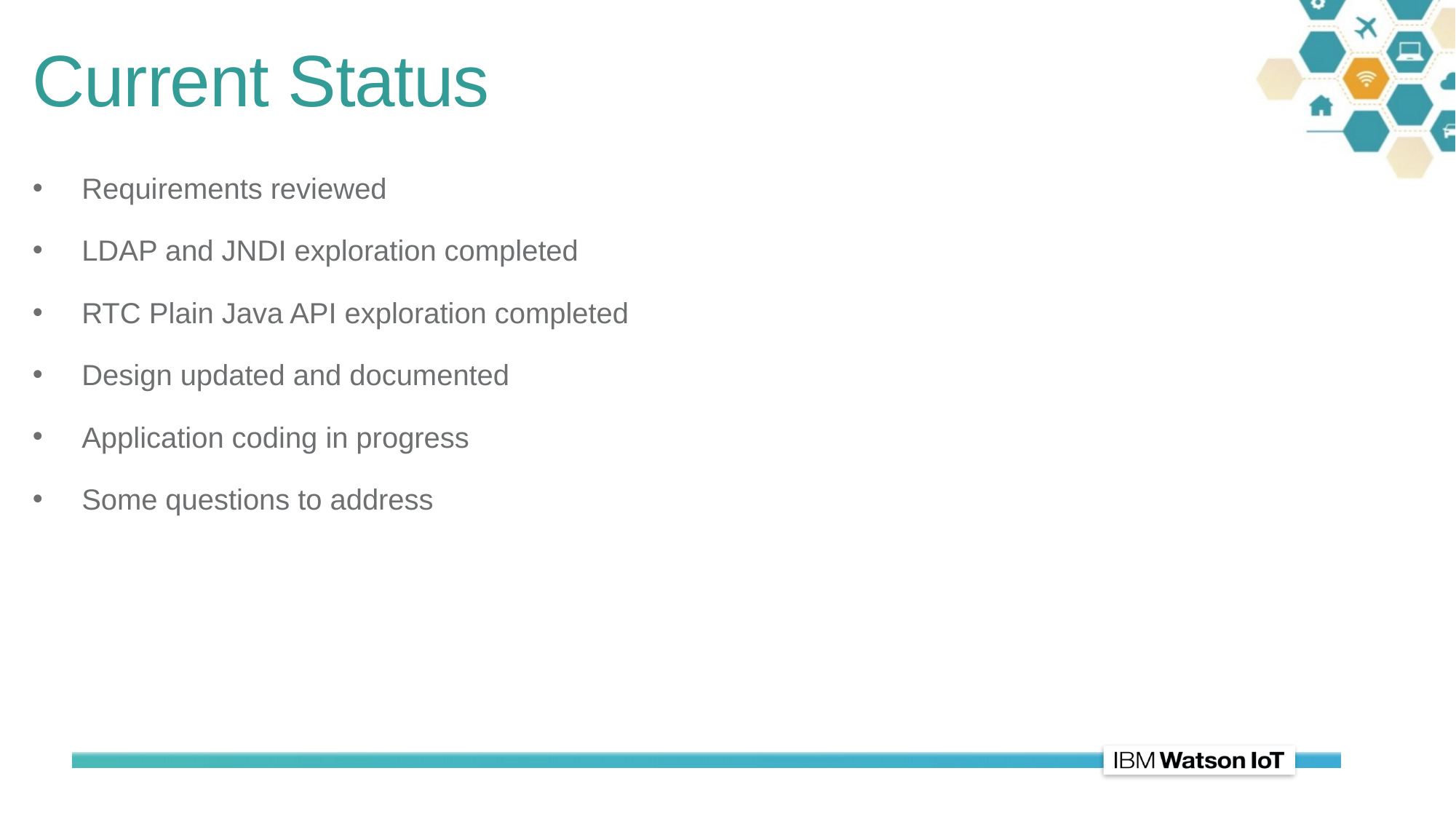

# Current Status
Requirements reviewed
LDAP and JNDI exploration completed
RTC Plain Java API exploration completed
Design updated and documented
Application coding in progress
Some questions to address